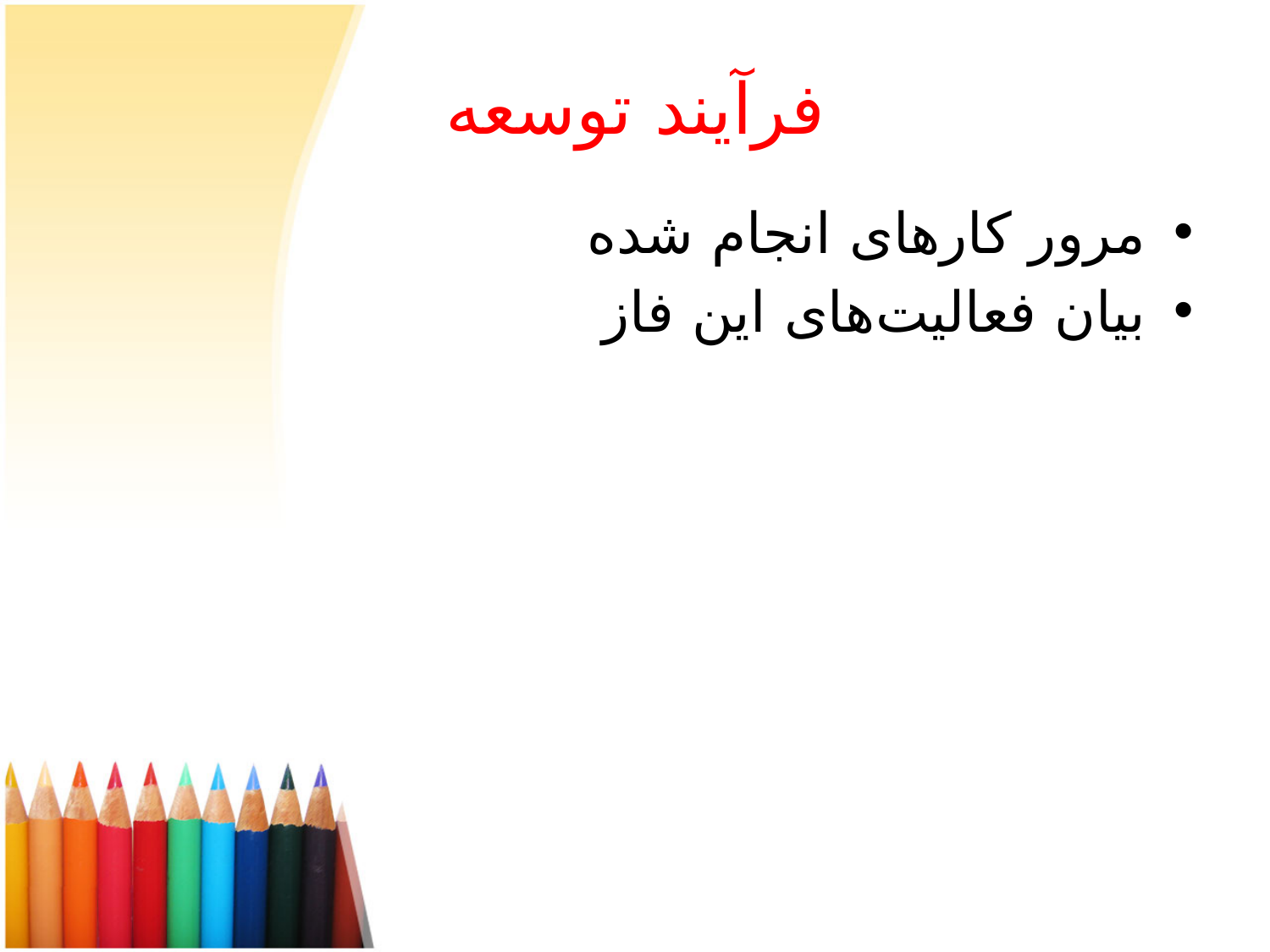

# فرآیند توسعه
مرور کارهای انجام شده
بیان فعالیت‌های این فاز